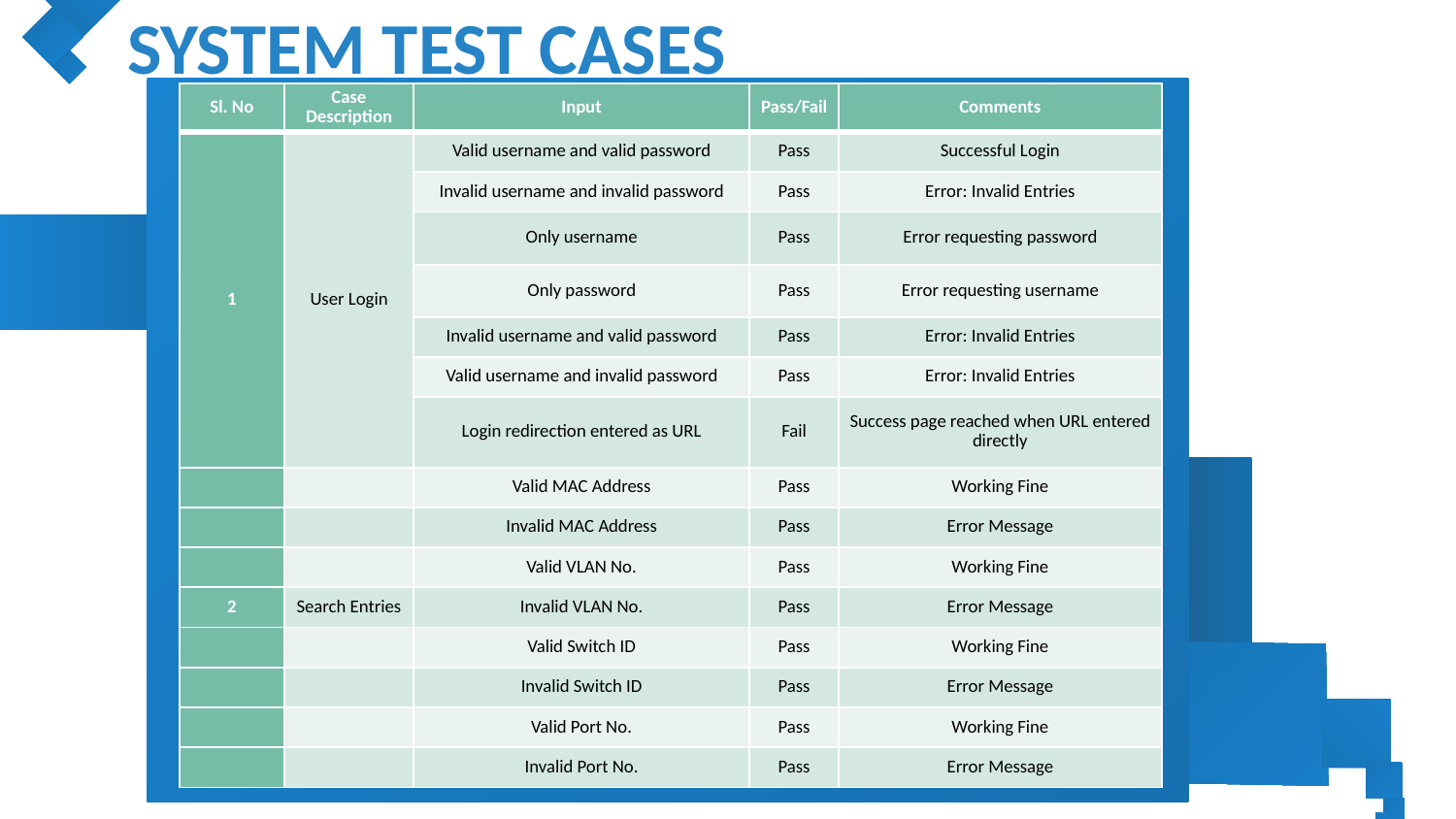

SYSTEM TEST CASES

| Sl. No | Case Description | Input | Pass/Fail | Comments |
| --- | --- | --- | --- | --- |
| 1 | User Login | Valid username and valid password | Pass | Successful Login |
|  |  | Invalid username and invalid password | Pass | Error: Invalid Entries |
|  |  | Only username | Pass | Error requesting password |
|  |  | Only password | Pass | Error requesting username |
|  |  | Invalid username and valid password | Pass | Error: Invalid Entries |
|  |  | Valid username and invalid password | Pass | Error: Invalid Entries |
|  |  | Login redirection entered as URL | Fail | Success page reached when URL entered directly |
|  |  | Valid MAC Address | Pass | Working Fine |
|  |  | Invalid MAC Address | Pass | Error Message |
|  |  | Valid VLAN No. | Pass | Working Fine |
| 2 | Search Entries | Invalid VLAN No. | Pass | Error Message |
|  |  | Valid Switch ID | Pass | Working Fine |
|  |  | Invalid Switch ID | Pass | Error Message |
|  |  | Valid Port No. | Pass | Working Fine |
|  |  | Invalid Port No. | Pass | Error Message |